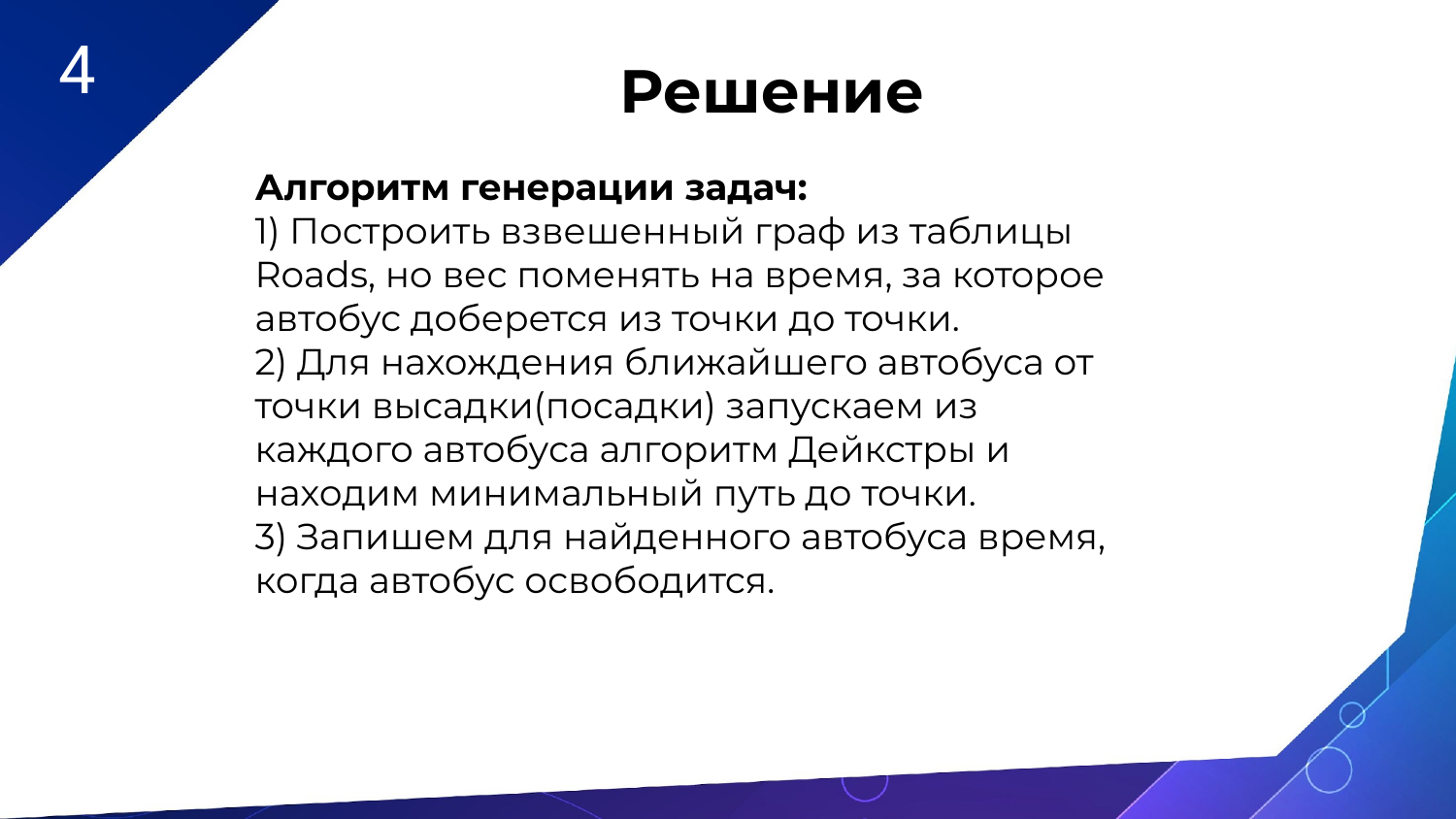

4
Решение
Алгоритм генерации задач:
1) Построить взвешенный граф из таблицы Roads, но вес поменять на время, за которое автобус доберется из точки до точки.
2) Для нахождения ближайшего автобуса от точки высадки(посадки) запускаем из каждого автобуса алгоритм Дейкстры и находим минимальный путь до точки.
3) Запишем для найденного автобуса время, когда автобус освободится.